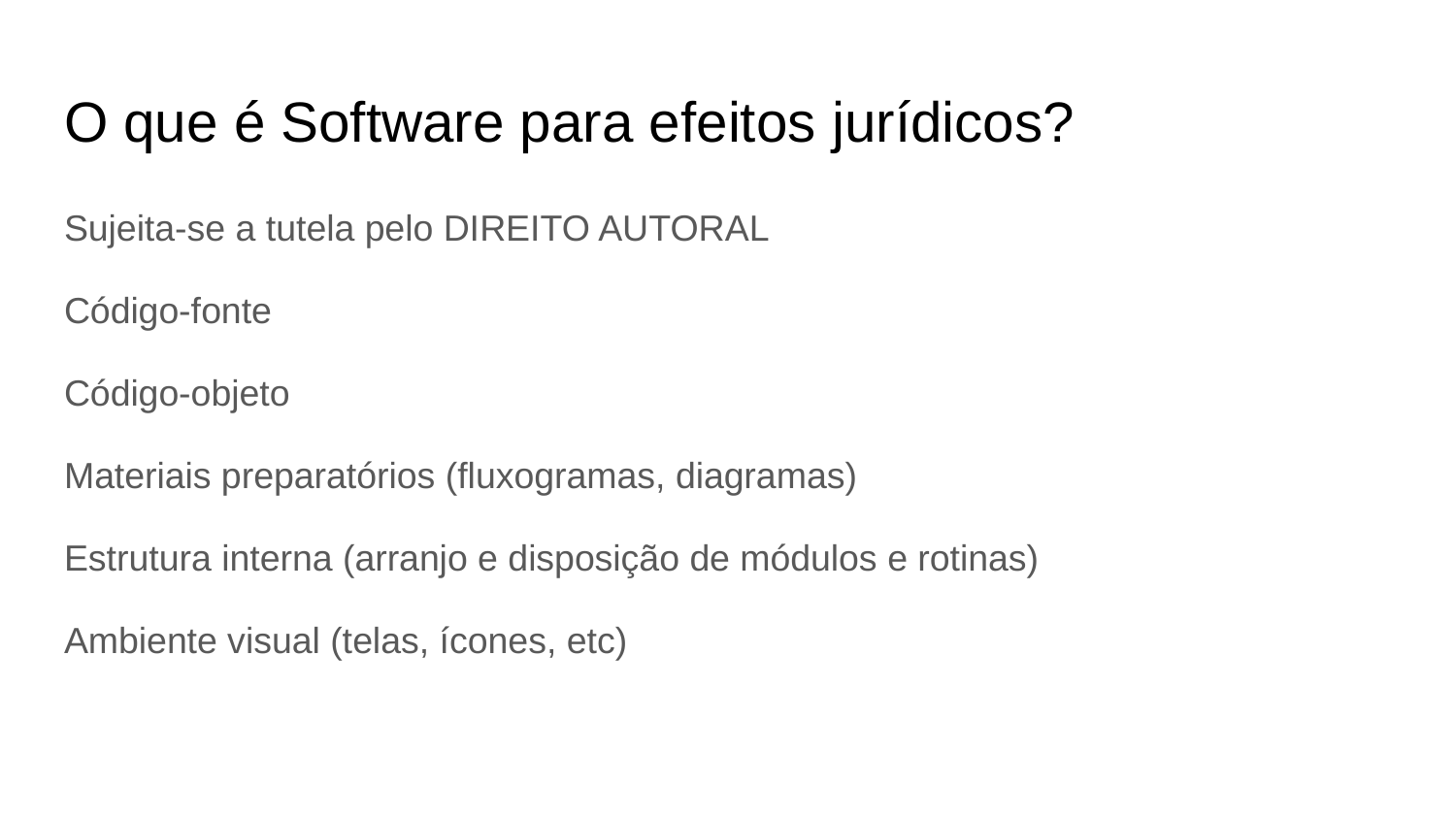

# O que é Software para efeitos jurídicos?
Sujeita-se a tutela pelo DIREITO AUTORAL
Código-fonte
Código-objeto
Materiais preparatórios (fluxogramas, diagramas)
Estrutura interna (arranjo e disposição de módulos e rotinas)
Ambiente visual (telas, ícones, etc)